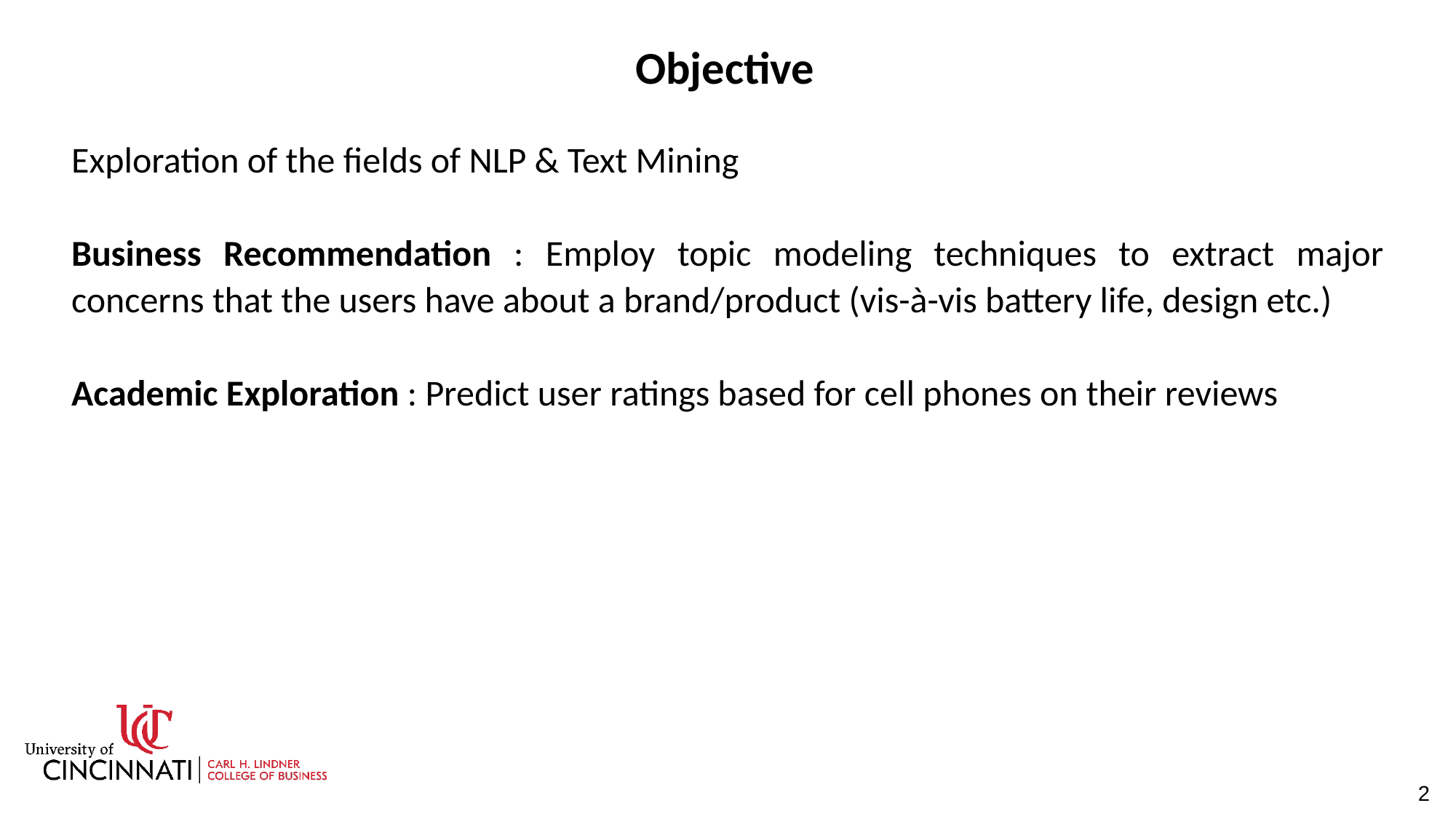

# Objective
Exploration of the fields of NLP & Text Mining

Business Recommendation : Employ topic modeling techniques to extract major concerns that the users have about a brand/product (vis-à-vis battery life, design etc.)

Academic Exploration : Predict user ratings based for cell phones on their reviews